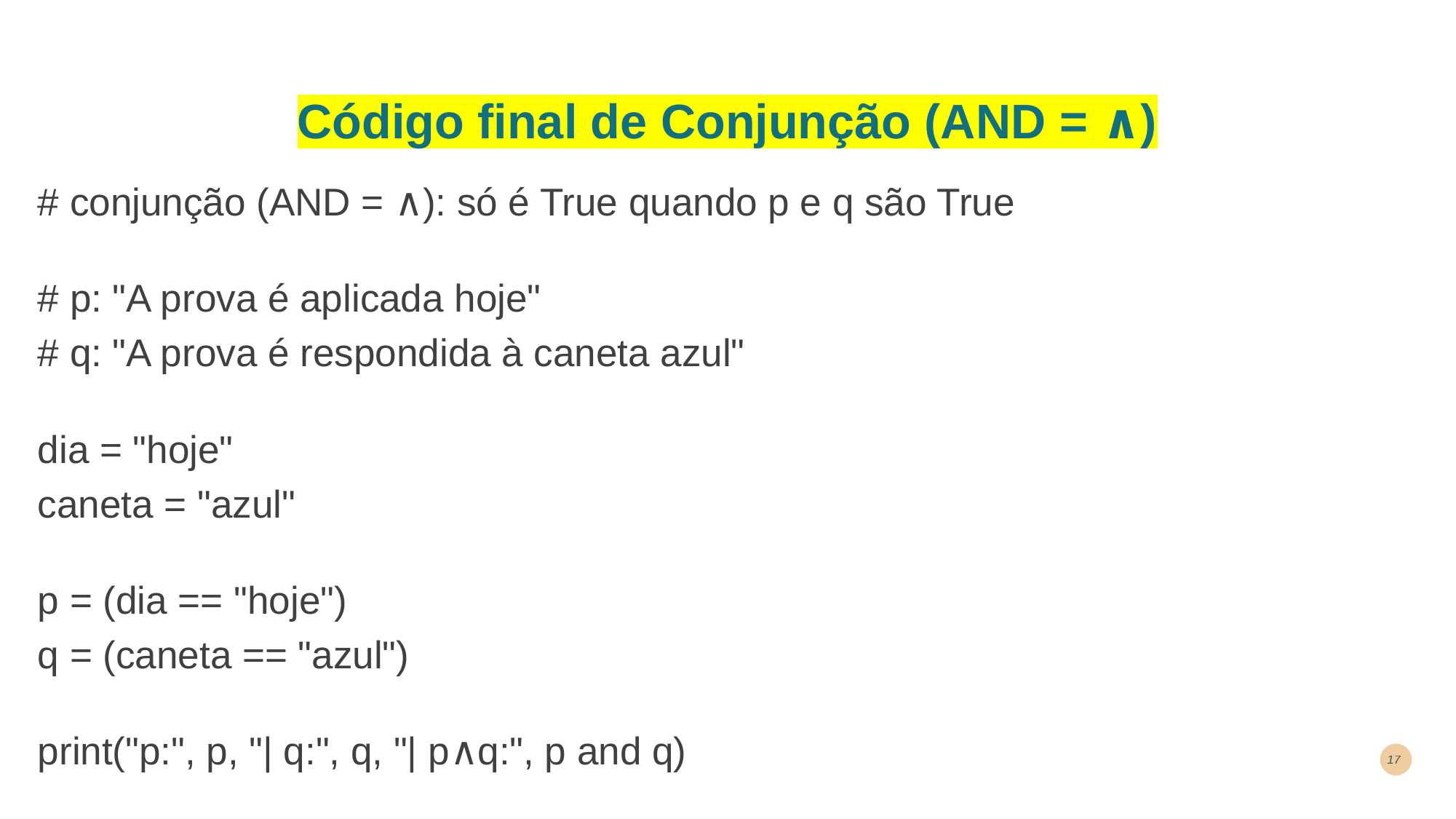

# Código final de Conjunção (AND = ∧)
# conjunção (AND = ∧): só é True quando p e q são True
# p: "A prova é aplicada hoje"
# q: "A prova é respondida à caneta azul"
dia = "hoje"
caneta = "azul"
p = (dia == "hoje")
q = (caneta == "azul")
print("p:", p, "| q:", q, "| p∧q:", p and q)

17